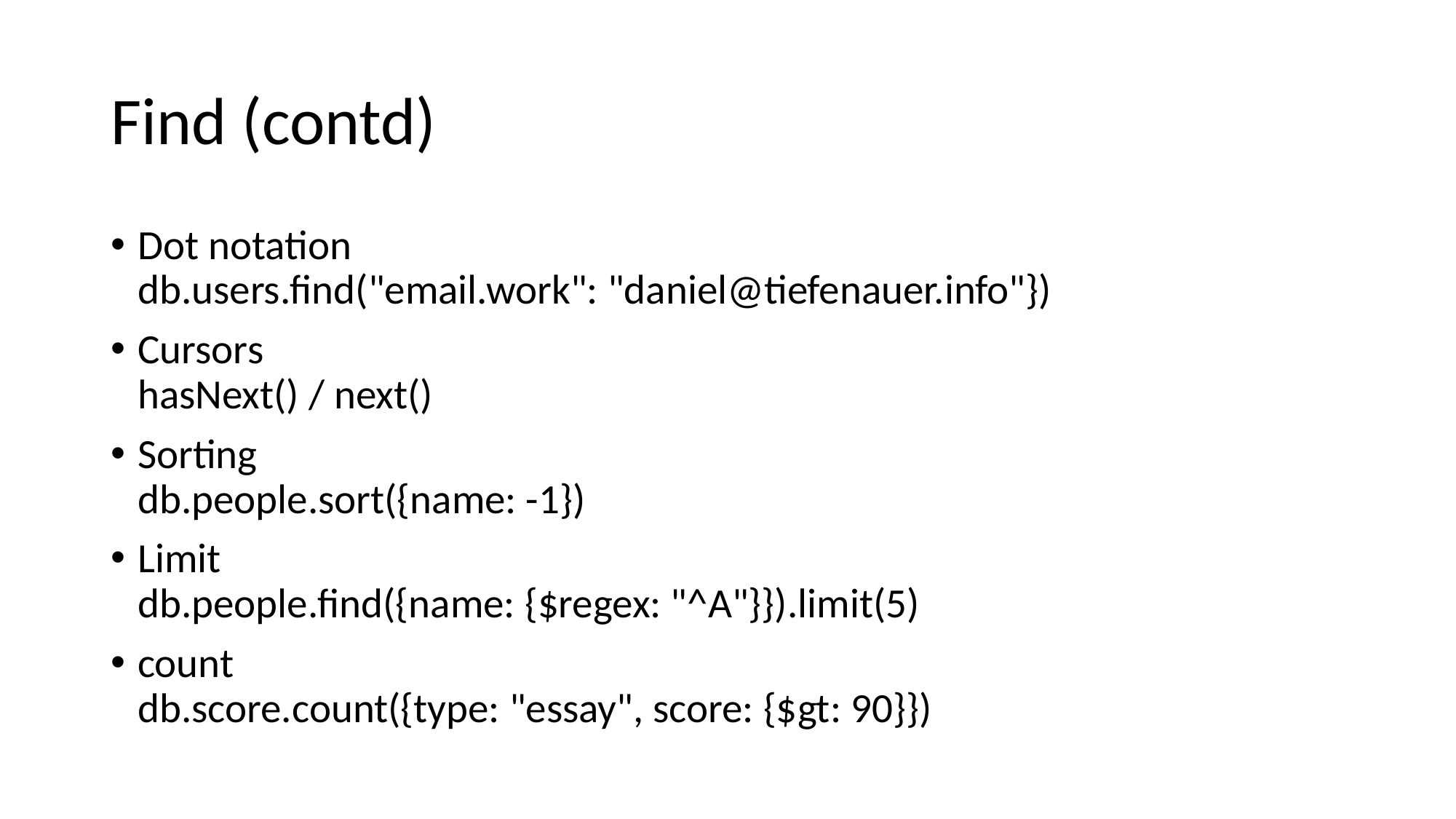

# Find (contd)
Dot notation
db.users.find("email.work": "daniel@tiefenauer.info"})
Cursors
hasNext() / next()
Sorting
db.people.sort({name: -1})
Limit
db.people.find({name: {$regex: "^A"}}).limit(5)
count
db.score.count({type: "essay", score: {$gt: 90}})